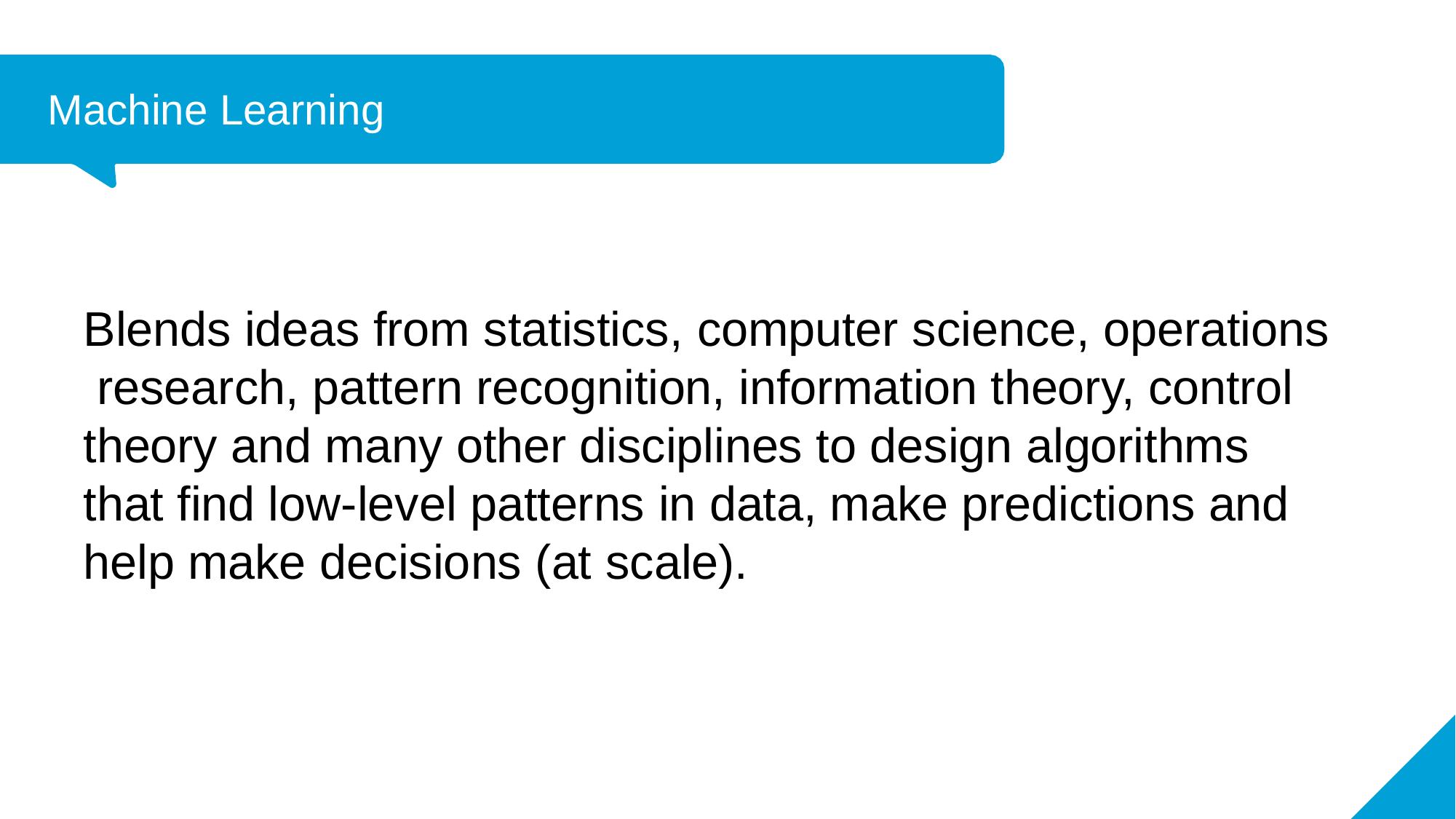

# Machine Learning
Blends ideas from statistics, computer science, operations  research, pattern recognition, information theory, control  theory and many other disciplines to design algorithms  that find low-level patterns in data, make predictions and  help make decisions (at scale).